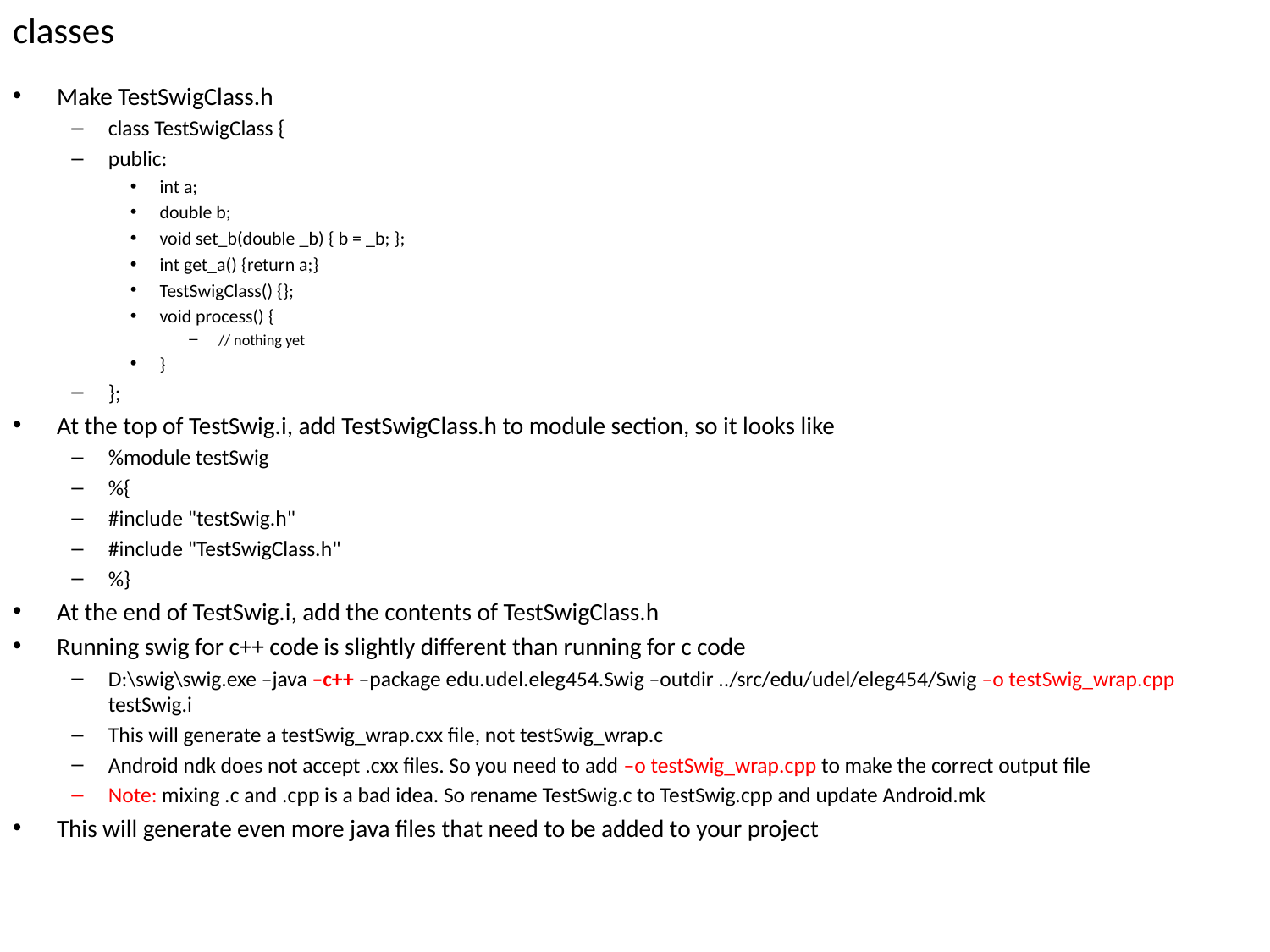

# classes
Make TestSwigClass.h
class TestSwigClass {
public:
int a;
double b;
void set_b(double _b) { b = _b; };
int get_a() {return a;}
TestSwigClass() {};
void process() {
// nothing yet
}
};
At the top of TestSwig.i, add TestSwigClass.h to module section, so it looks like
%module testSwig
%{
#include "testSwig.h"
#include "TestSwigClass.h"
%}
At the end of TestSwig.i, add the contents of TestSwigClass.h
Running swig for c++ code is slightly different than running for c code
D:\swig\swig.exe –java –c++ –package edu.udel.eleg454.Swig –outdir ../src/edu/udel/eleg454/Swig –o testSwig_wrap.cpp testSwig.i
This will generate a testSwig_wrap.cxx file, not testSwig_wrap.c
Android ndk does not accept .cxx files. So you need to add –o testSwig_wrap.cpp to make the correct output file
Note: mixing .c and .cpp is a bad idea. So rename TestSwig.c to TestSwig.cpp and update Android.mk
This will generate even more java files that need to be added to your project